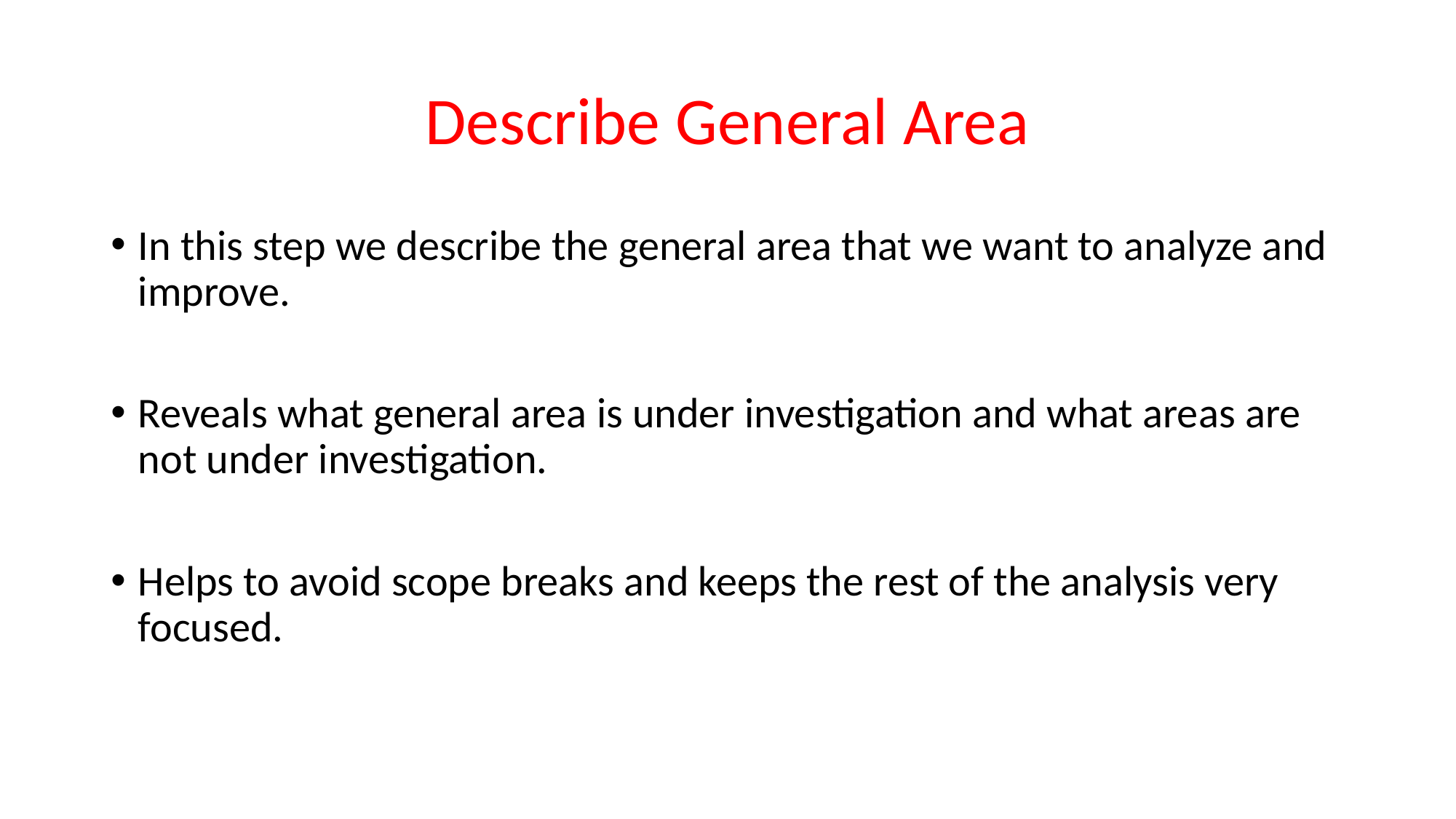

# Describe General Area
In this step we describe the general area that we want to analyze and improve.

Reveals what general area is under investigation and what areas are not under investigation.

Helps to avoid scope breaks and keeps the rest of the analysis very focused.